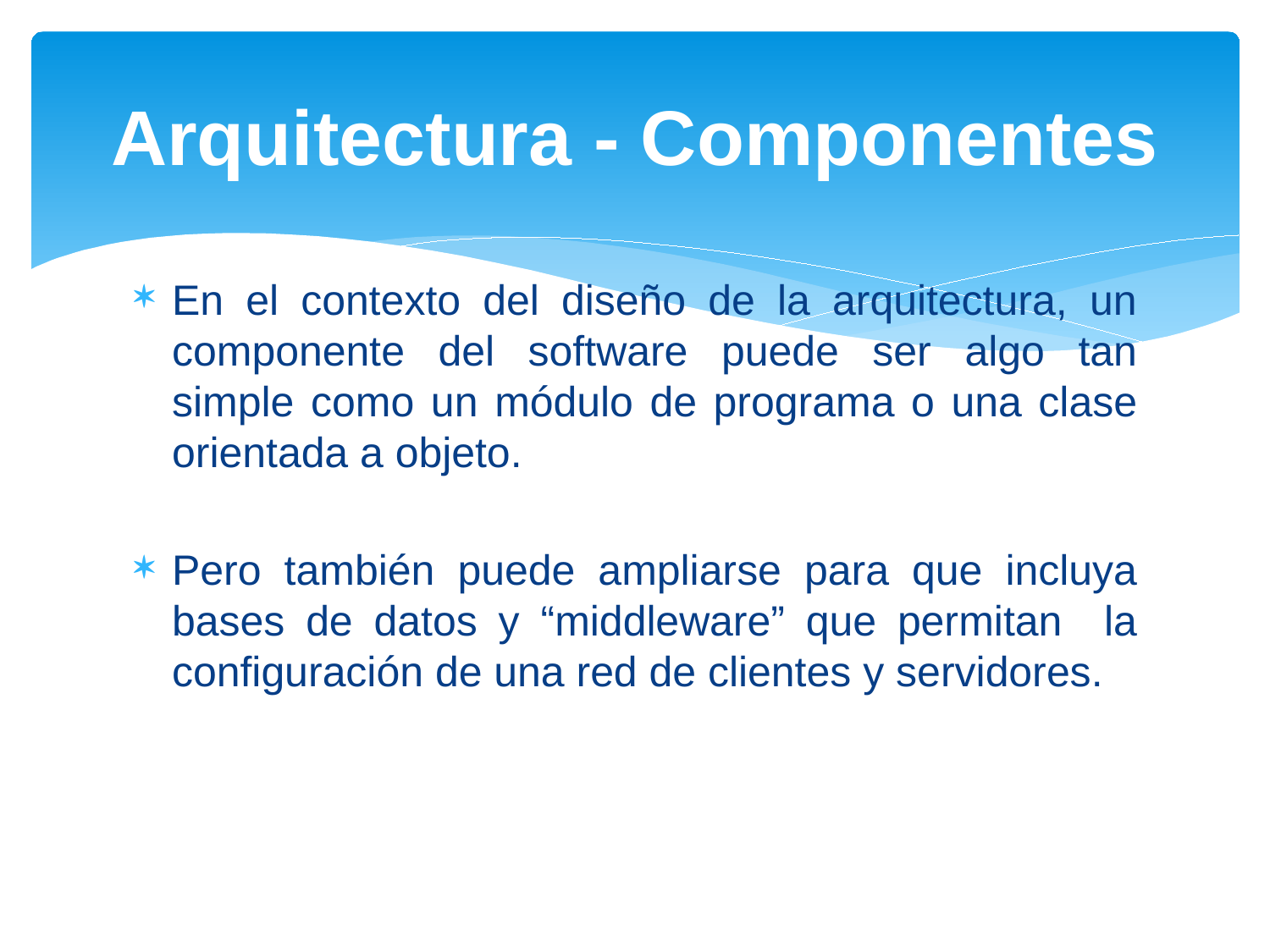

# Arquitectura - Componentes
En el contexto del diseño de la arquitectura, un componente del software puede ser algo tan simple como un módulo de programa o una clase orientada a objeto.

Pero también puede ampliarse para que incluya bases de datos y “middleware” que permitan  la configuración de una red de clientes y servidores.